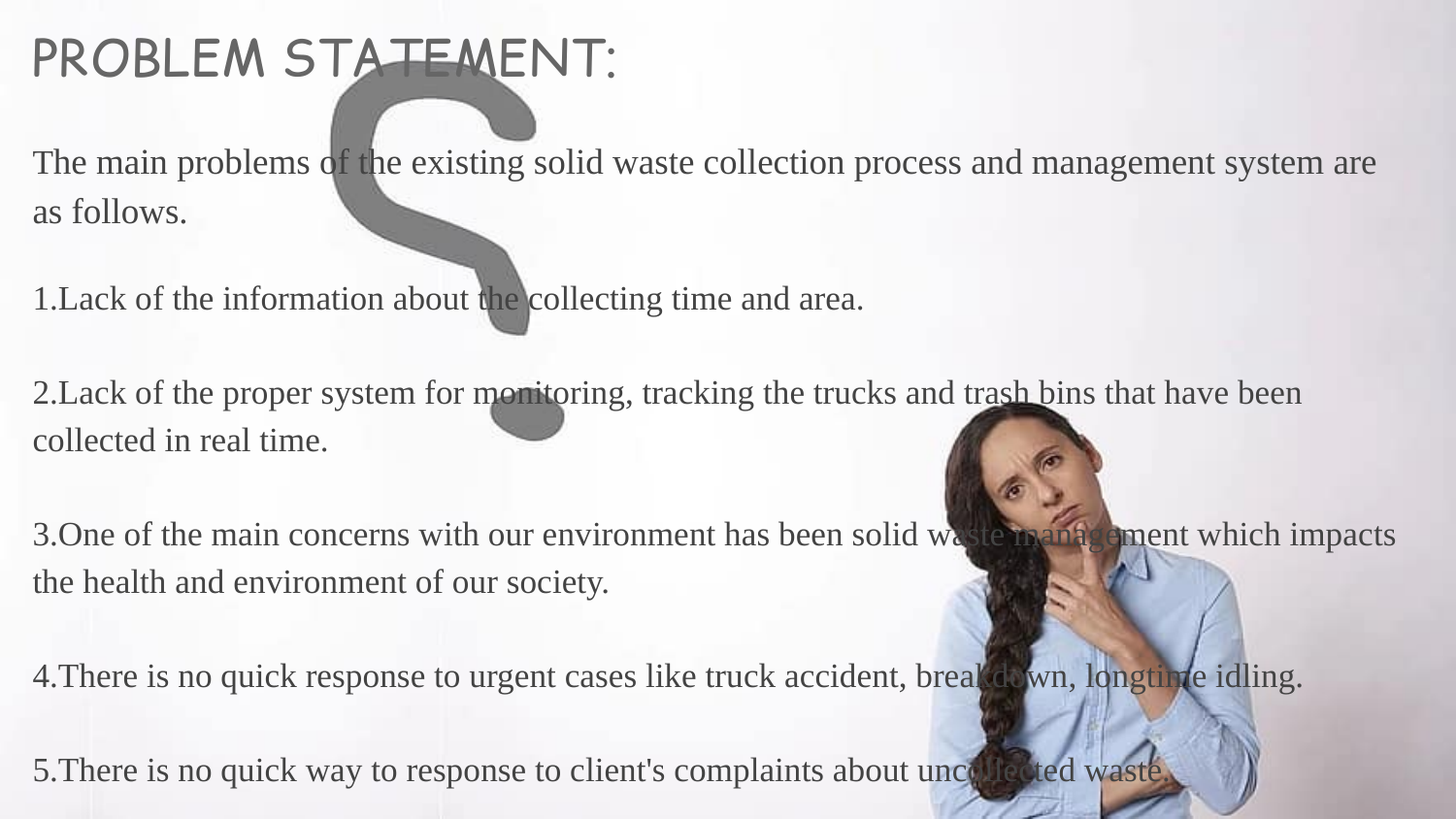

# PROBLEM STATEMENT:

The main problems of the existing solid waste collection process and management system are as follows.

1.Lack of the information about the collecting time and area.

2.Lack of the proper system for monitoring, tracking the trucks and trash bins that have been      collected in real time.

3.One of the main concerns with our environment has been solid waste management which impacts the health and environment of our society.

4.There is no quick response to urgent cases like truck accident, breakdown, longtime idling.

5.There is no quick way to response to client's complaints about uncollected waste.